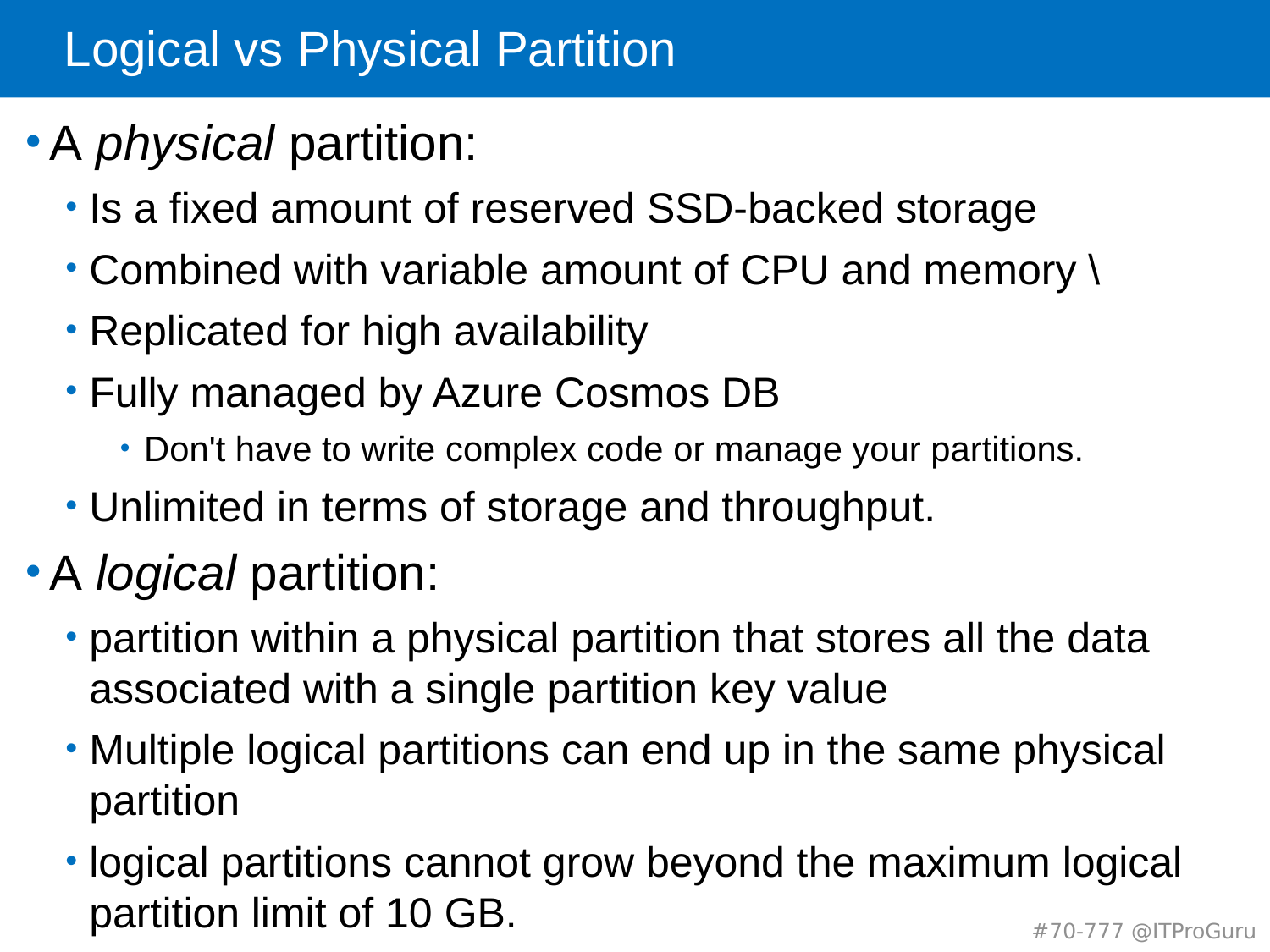

# Logical vs Physical Partition
A physical partition:
Is a fixed amount of reserved SSD-backed storage
Combined with variable amount of CPU and memory \
Replicated for high availability
Fully managed by Azure Cosmos DB
Don't have to write complex code or manage your partitions.
Unlimited in terms of storage and throughput.
A logical partition:
partition within a physical partition that stores all the data associated with a single partition key value
Multiple logical partitions can end up in the same physical partition
logical partitions cannot grow beyond the maximum logical partition limit of 10 GB.